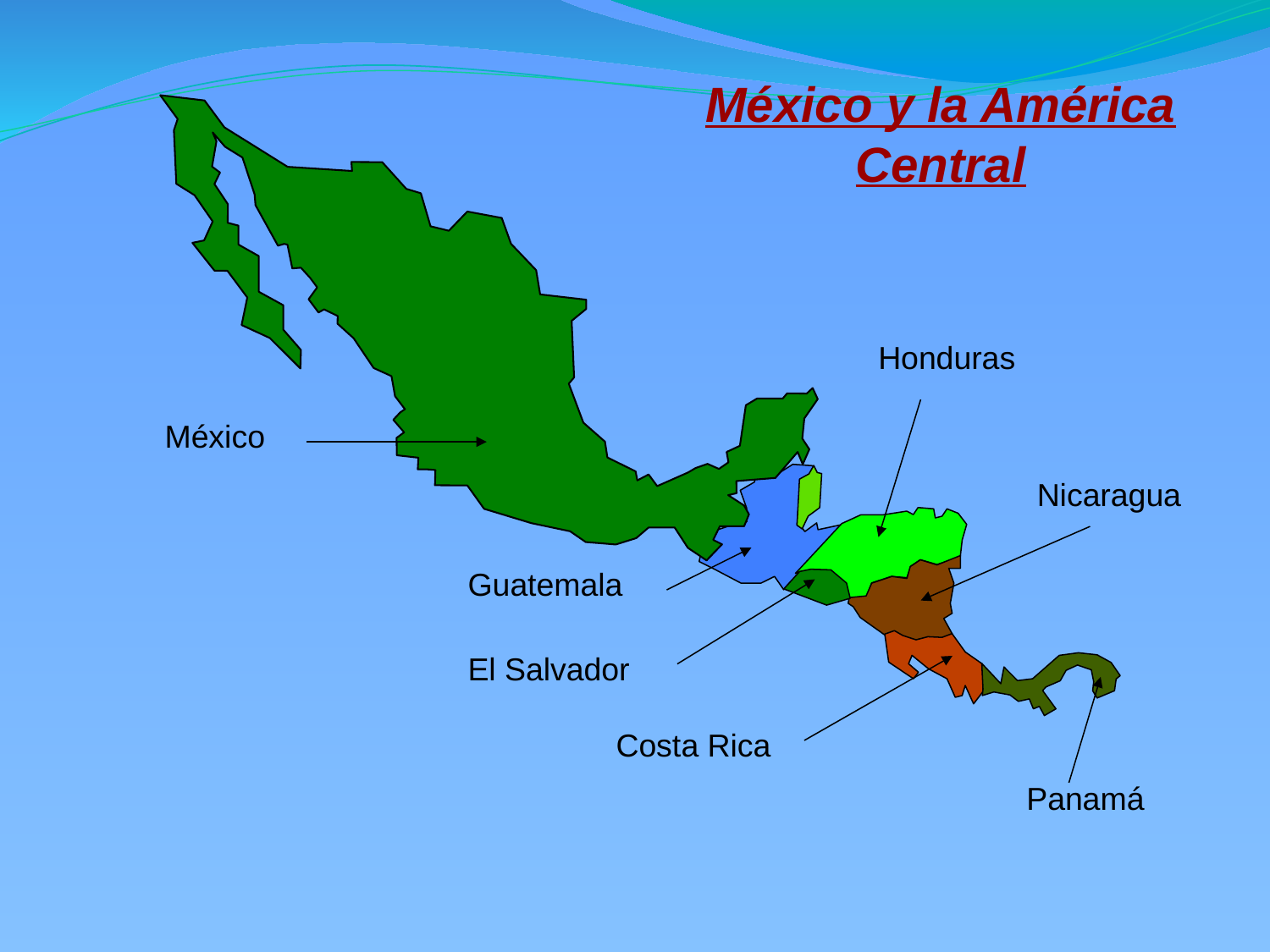

México y la América Central

Honduras
México

Nicaragua

Guatemala

El Salvador

Costa Rica
Panamá